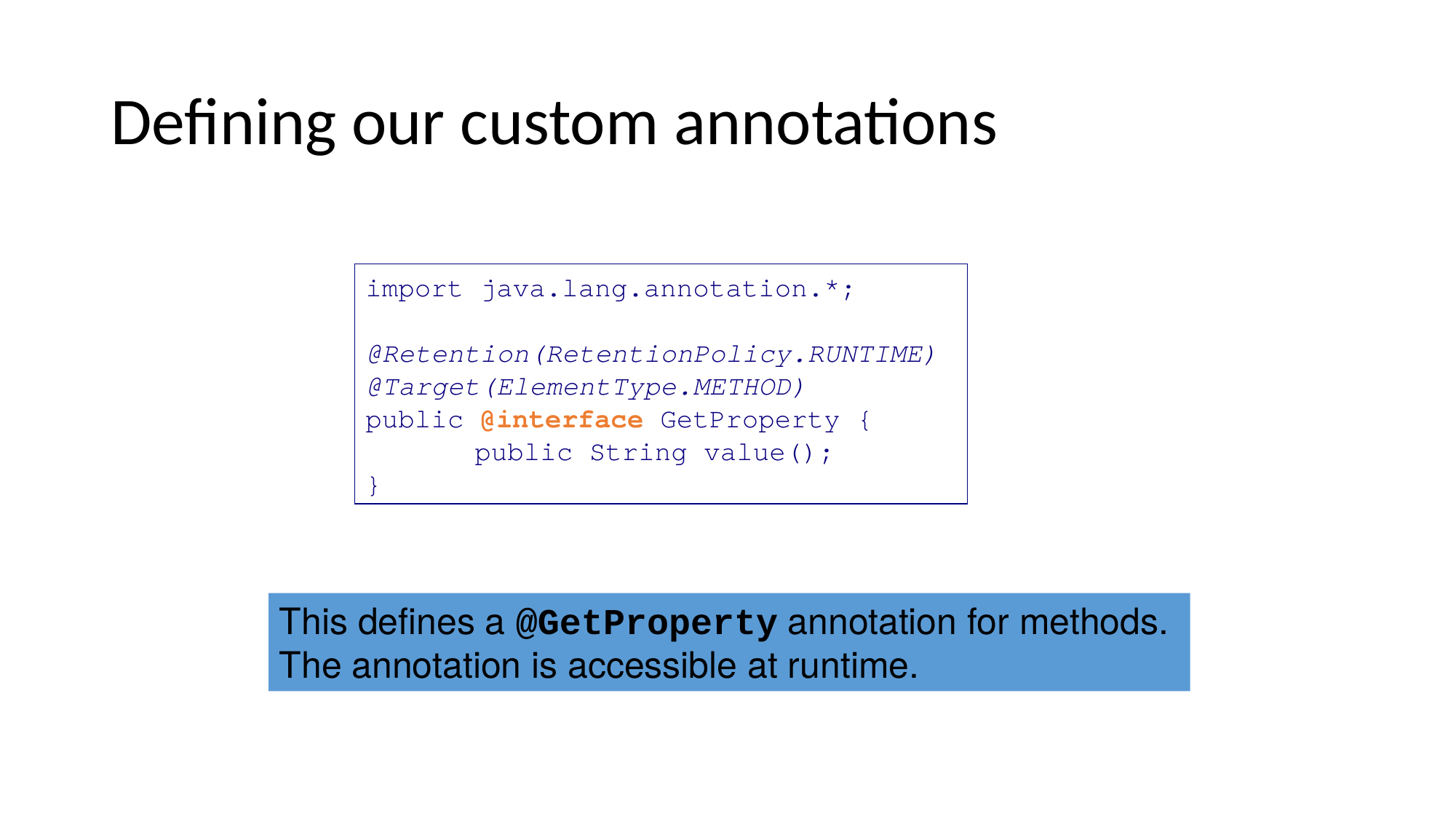

# Defining our custom annotations
import java.lang.annotation.*;

@Retention(RetentionPolicy.RUNTIME)
@Target(ElementType.METHOD)
public @interface GetProperty {
	public String value();
}
This defines a @GetProperty annotation for methods.
The annotation is accessible at runtime.